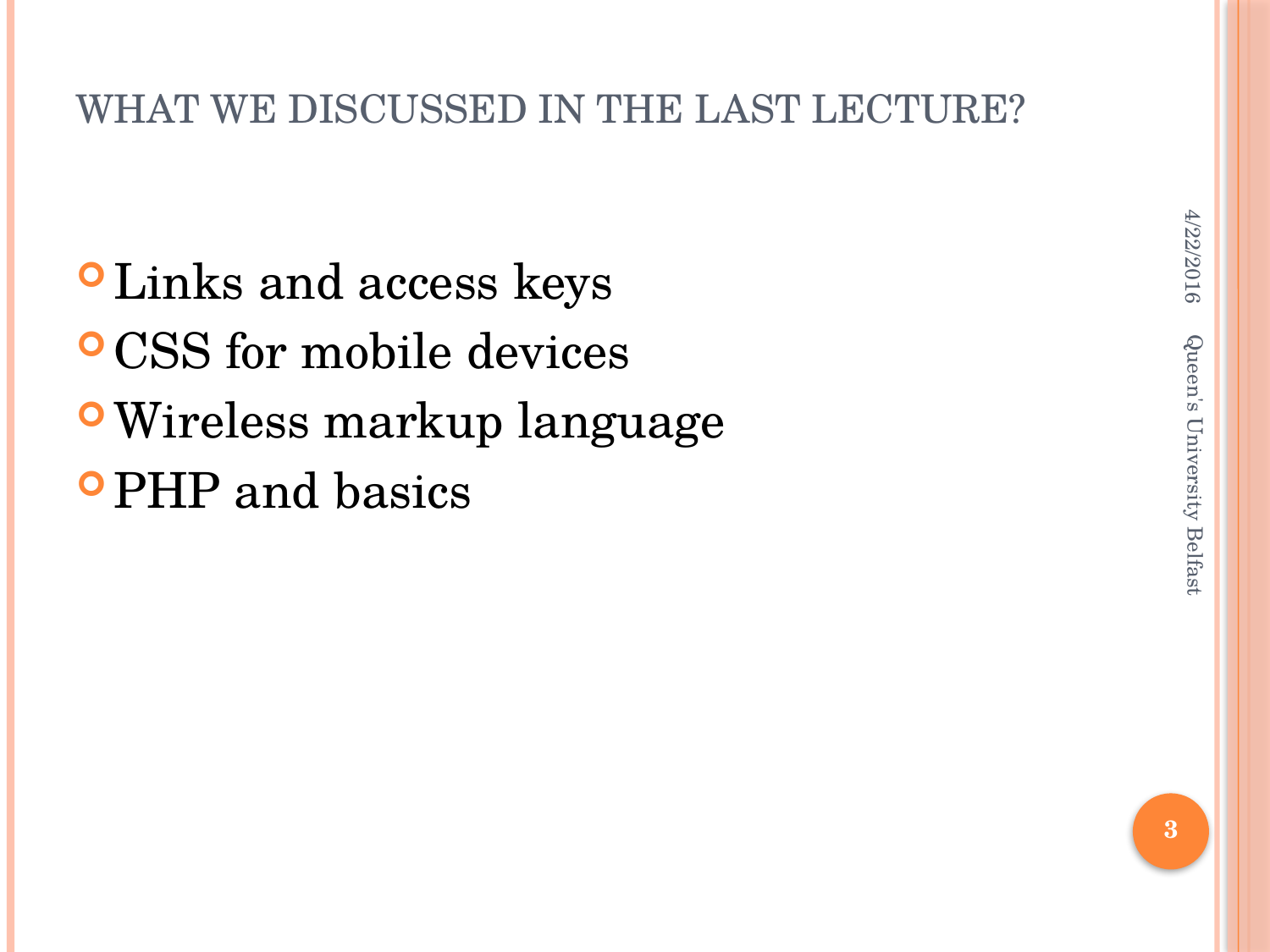

# What we discussed in the last lecture?
4/22/2016
Links and access keys
CSS for mobile devices
Wireless markup language
PHP and basics

Queen's University Belfast
3